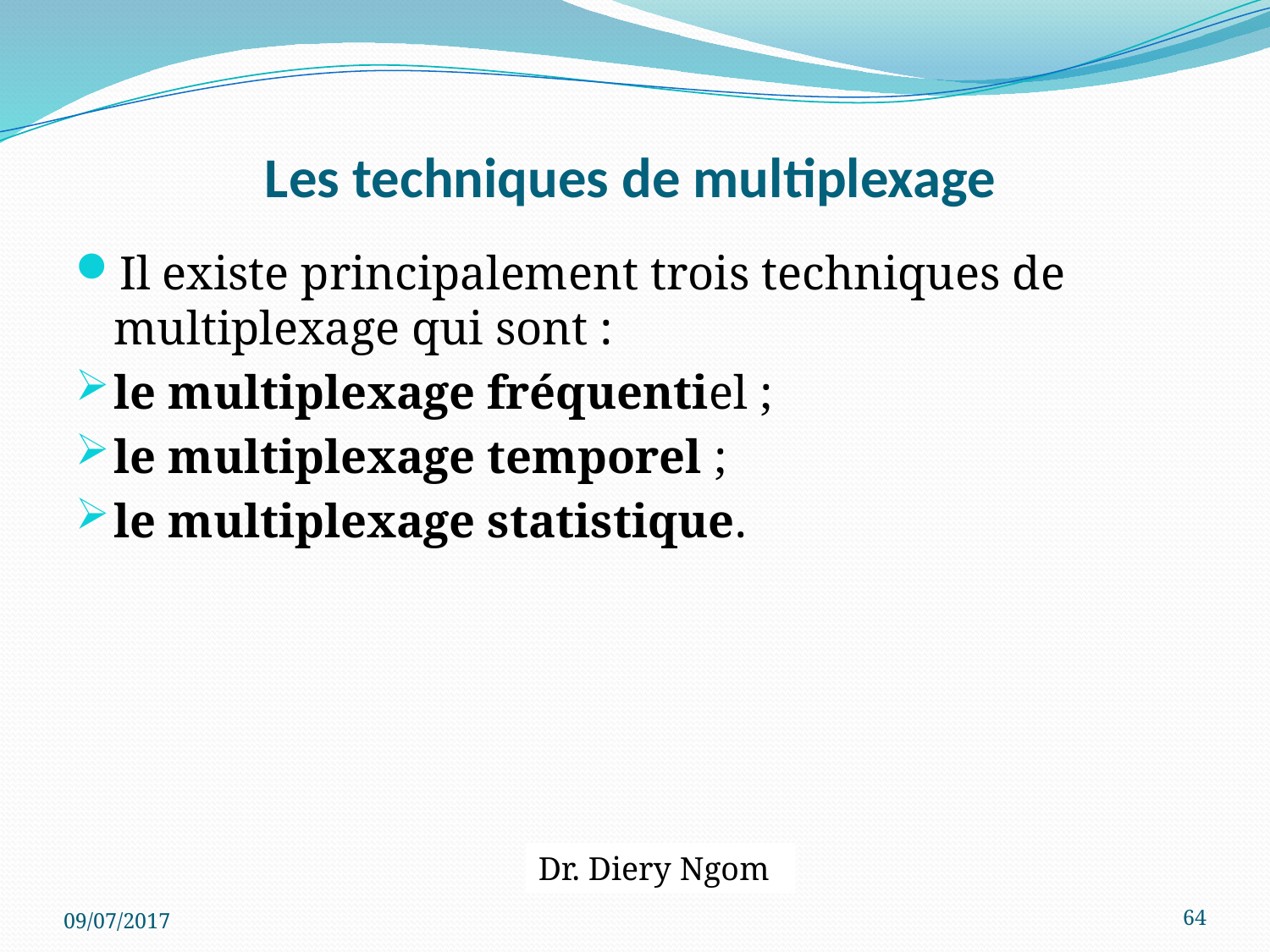

# Les techniques de multiplexage
Il existe principalement trois techniques de multiplexage qui sont :
le multiplexage fréquentiel ;
le multiplexage temporel ;
le multiplexage statistique.
Dr. Diery Ngom
09/07/2017
64